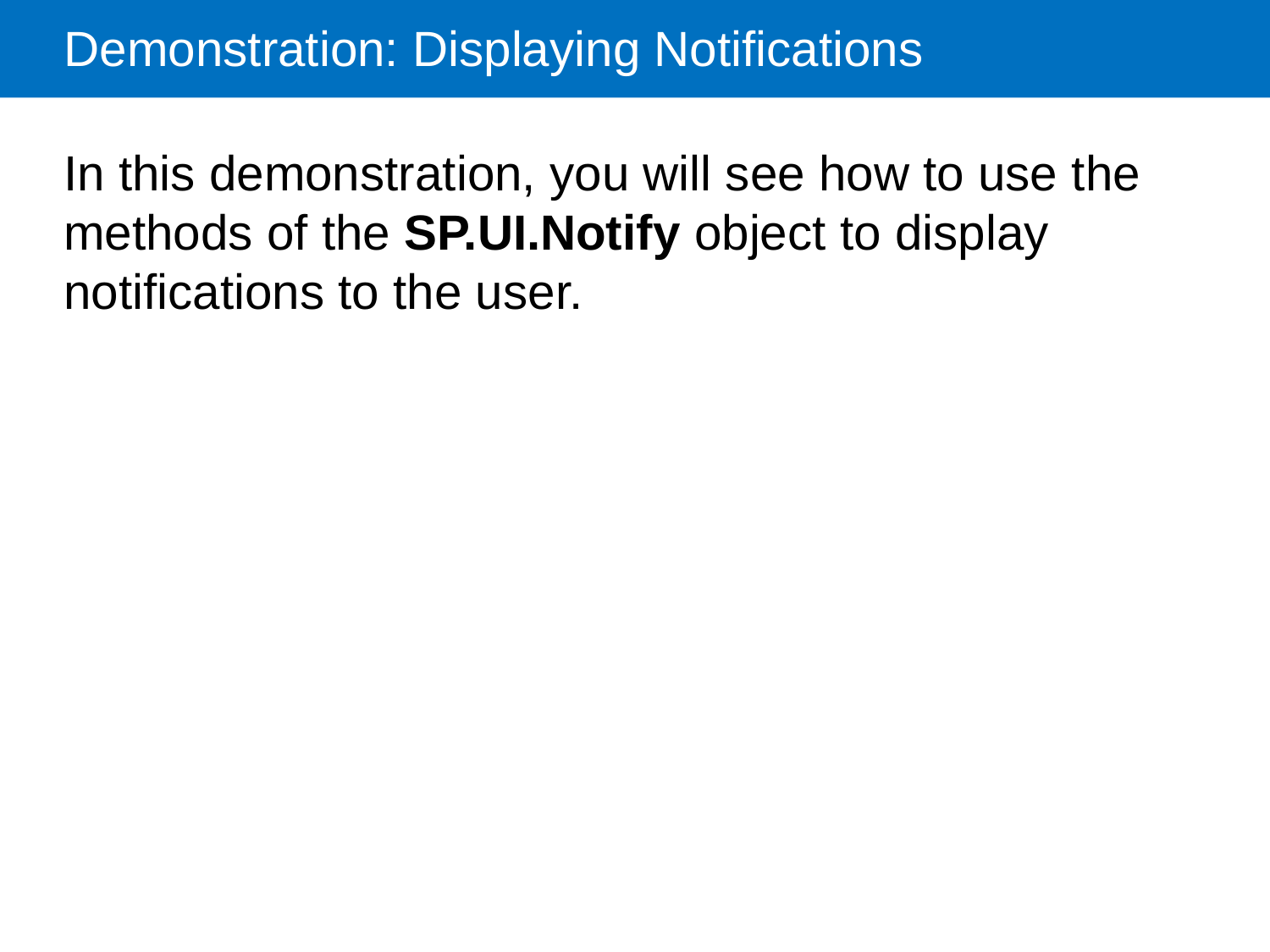

# Demonstration: Displaying Notifications
In this demonstration, you will see how to use the methods of the SP.UI.Notify object to display notifications to the user.